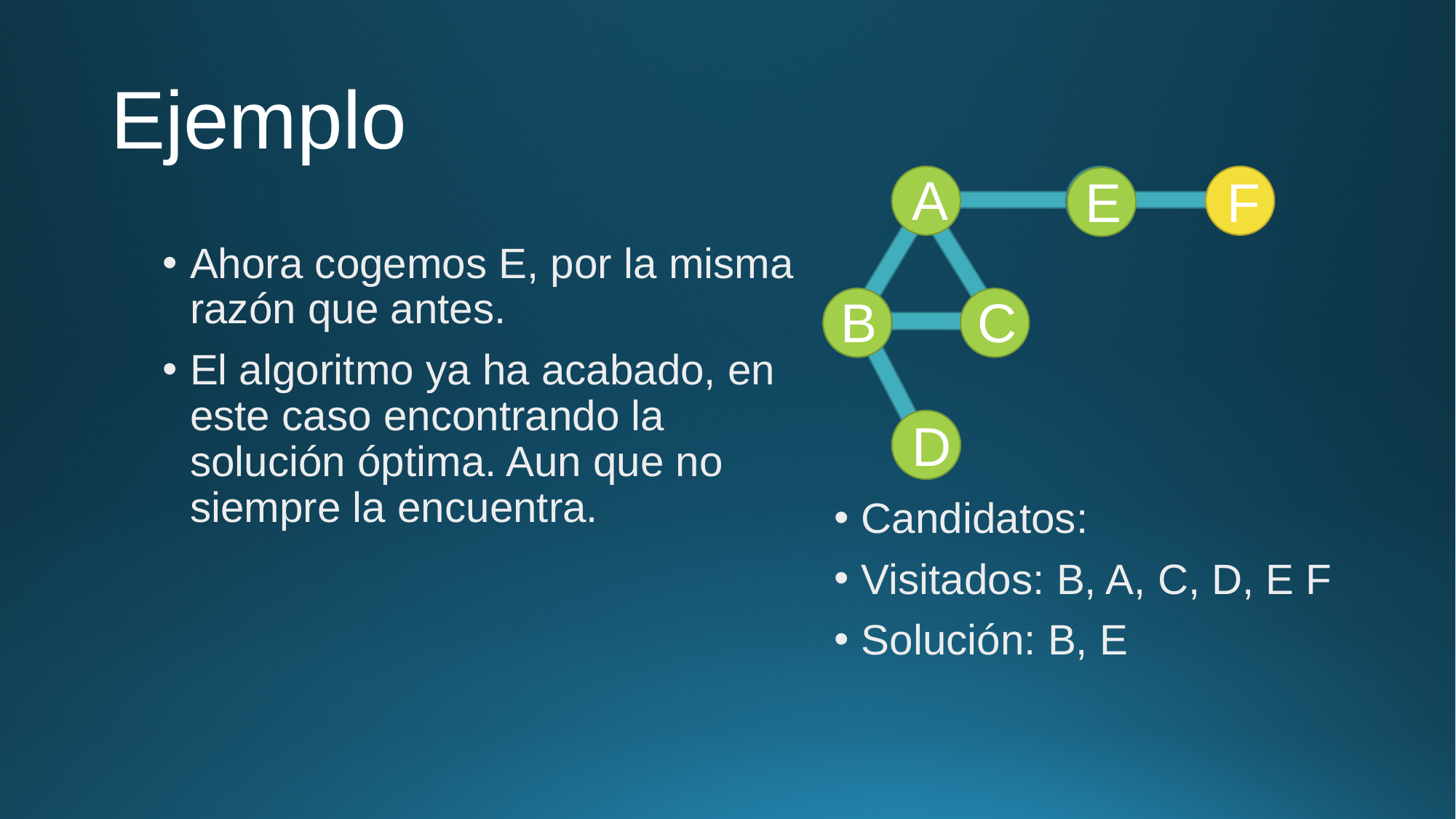

# Ejemplo
A
E
F

Ahora cogemos E, por la misma razón que antes.
El algoritmo ya ha acabado, en este caso encontrando la solución óptima. Aun que no siempre la encuentra.

B
C

D

Candidatos:
Visitados: B, A, C, D, E F
Solución: B, E